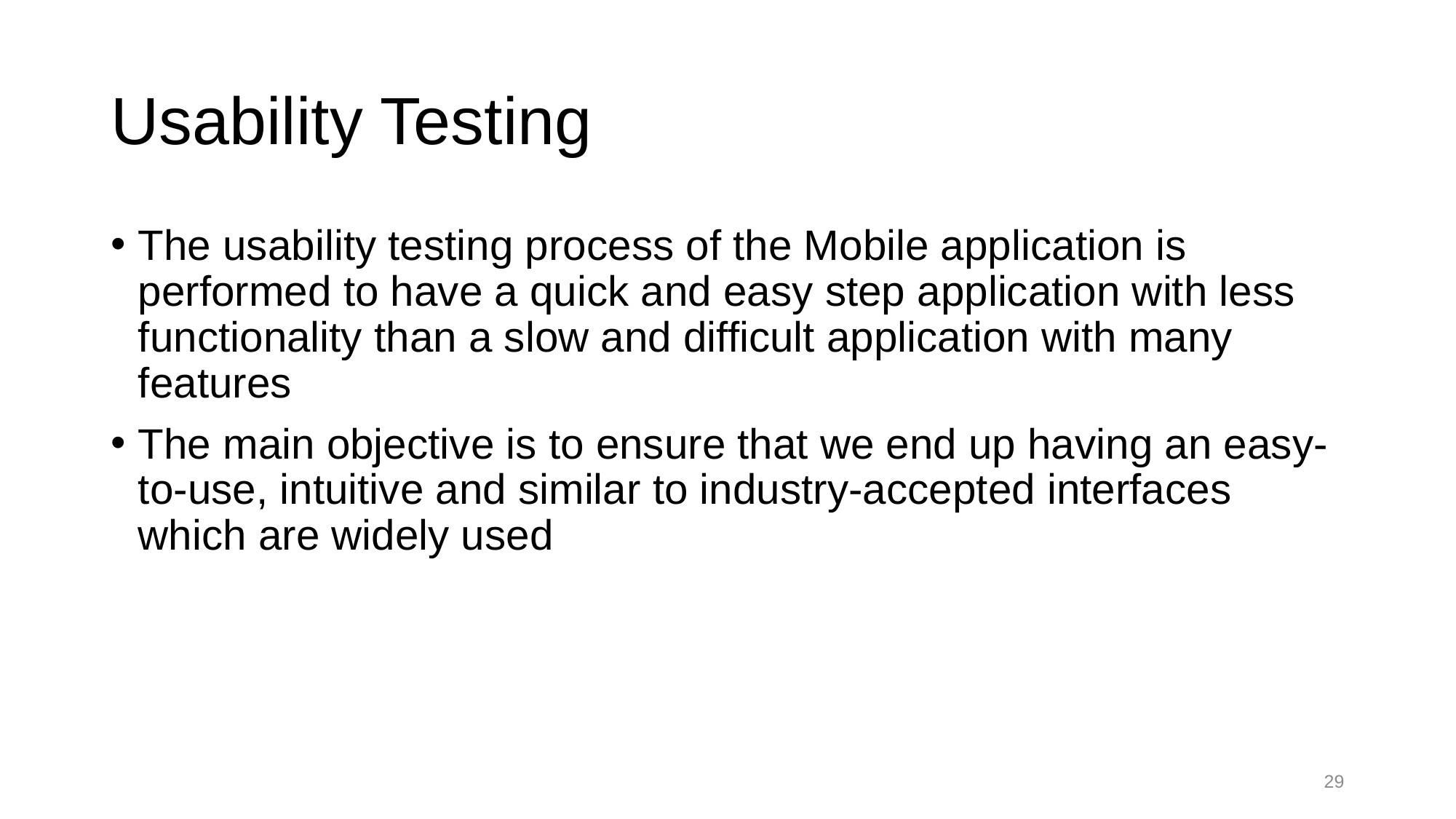

# Usability Testing
The usability testing process of the Mobile application is performed to have a quick and easy step application with less functionality than a slow and difficult application with many features
The main objective is to ensure that we end up having an easy-to-use, intuitive and similar to industry-accepted interfaces which are widely used
29